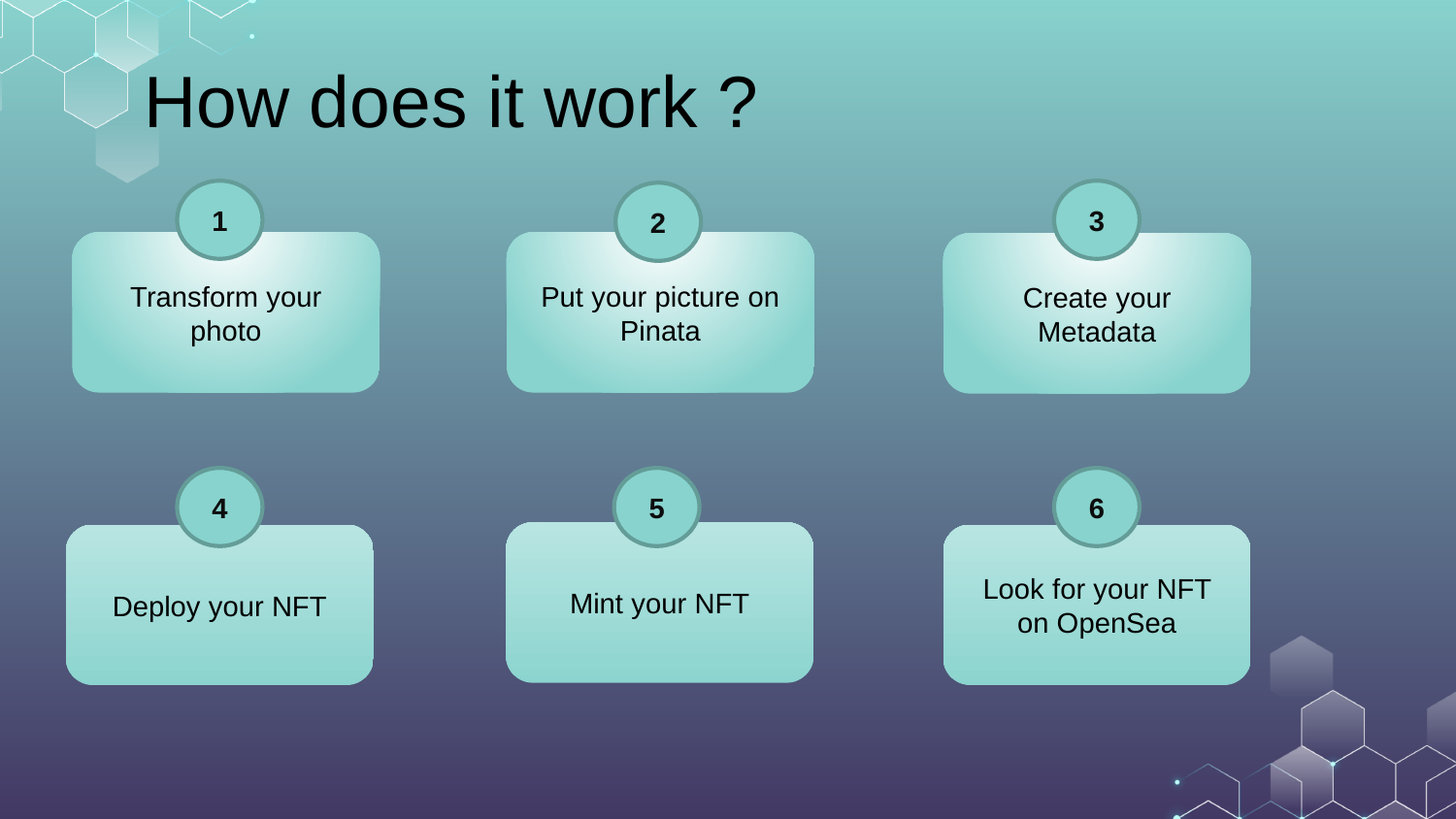

How does it work ?
1
3
2
Transform your photo
Put your picture on Pinata
Create your Metadata
4
5
6
Mint your NFT
Deploy your NFT
Look for your NFT on OpenSea